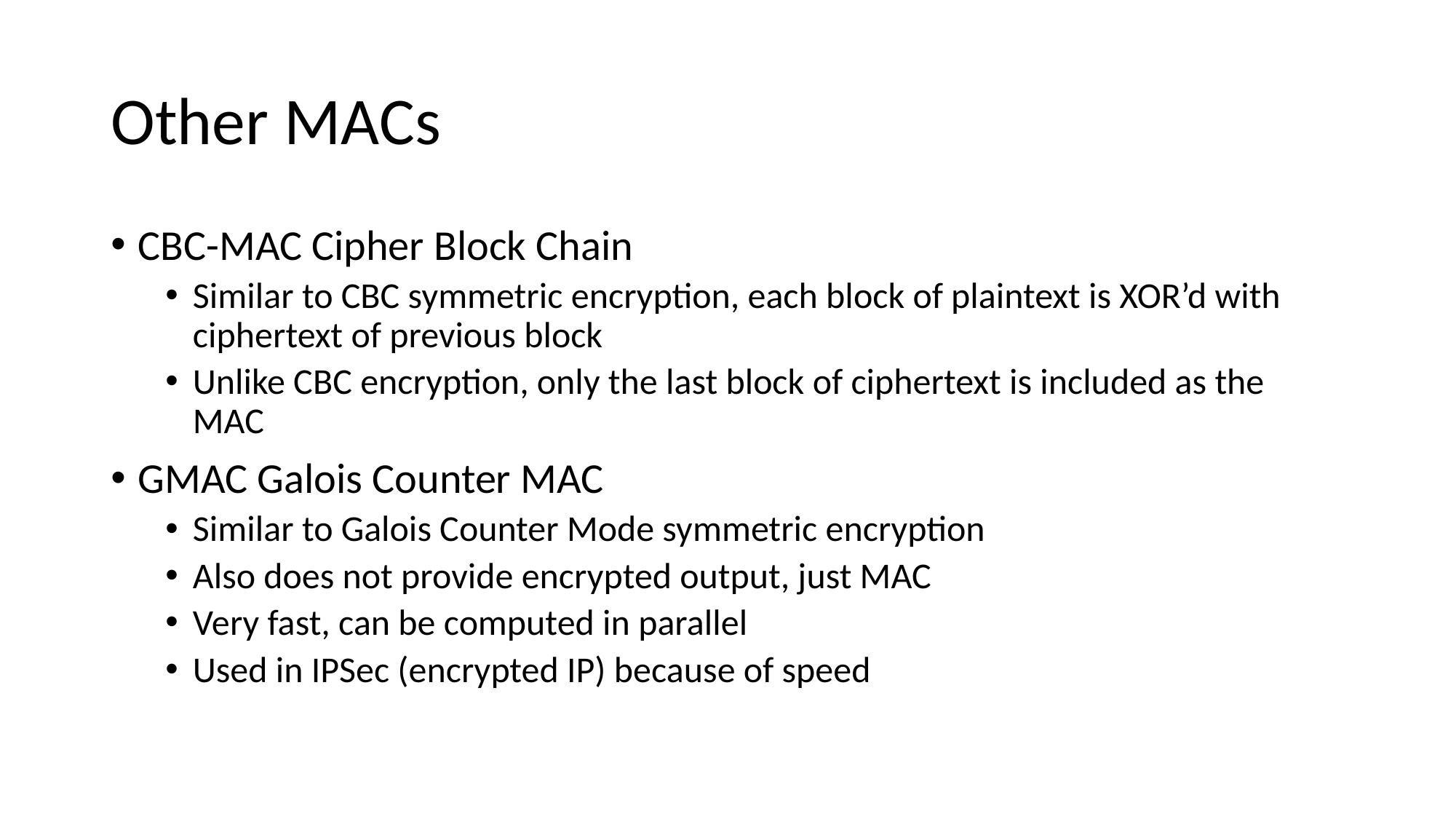

# Other MACs
CBC-MAC Cipher Block Chain
Similar to CBC symmetric encryption, each block of plaintext is XOR’d with ciphertext of previous block
Unlike CBC encryption, only the last block of ciphertext is included as the MAC
GMAC Galois Counter MAC
Similar to Galois Counter Mode symmetric encryption
Also does not provide encrypted output, just MAC
Very fast, can be computed in parallel
Used in IPSec (encrypted IP) because of speed